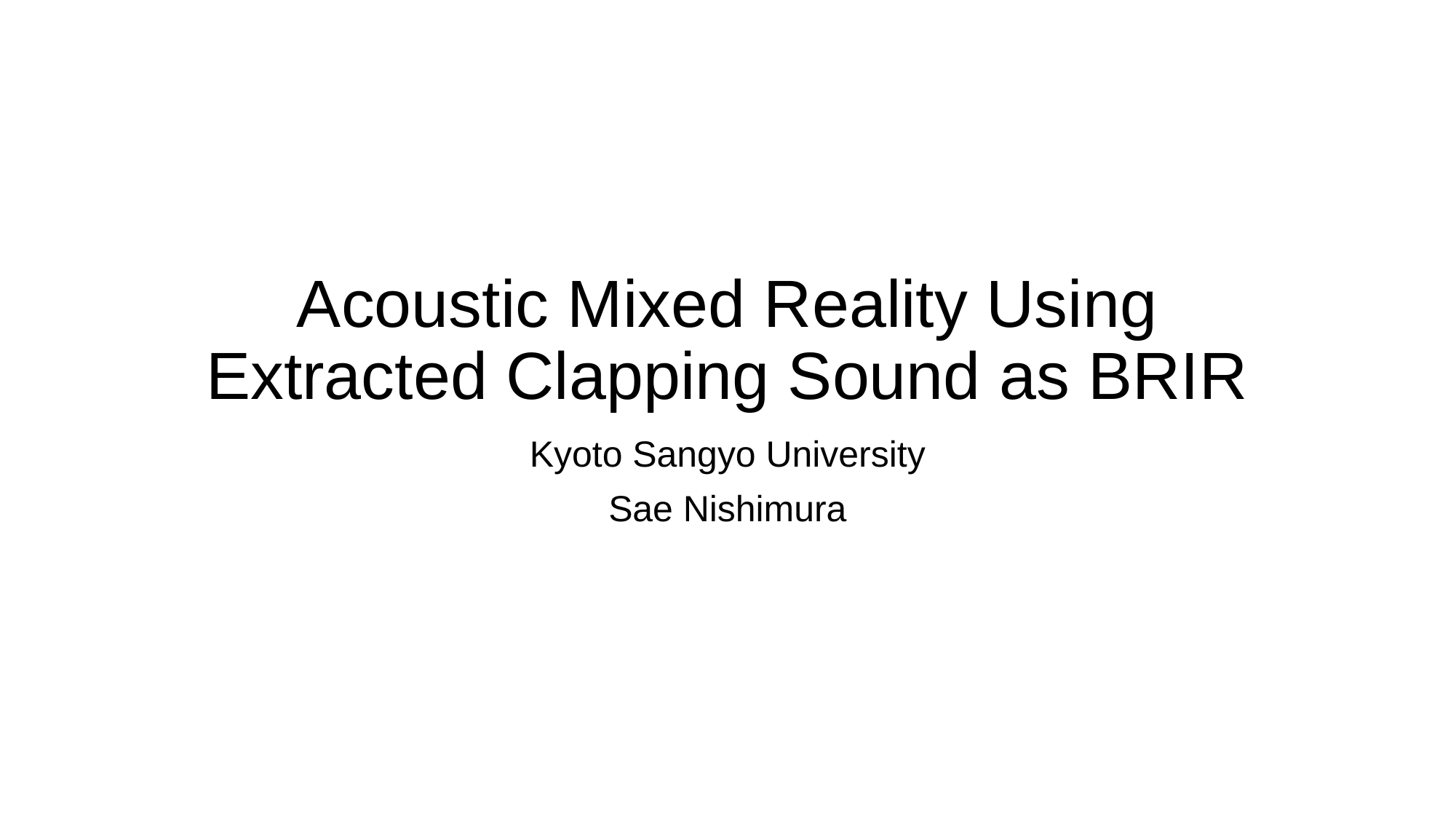

# Acoustic Mixed Reality Using Extracted Clapping Sound as BRIR
Kyoto Sangyo University
Sae Nishimura